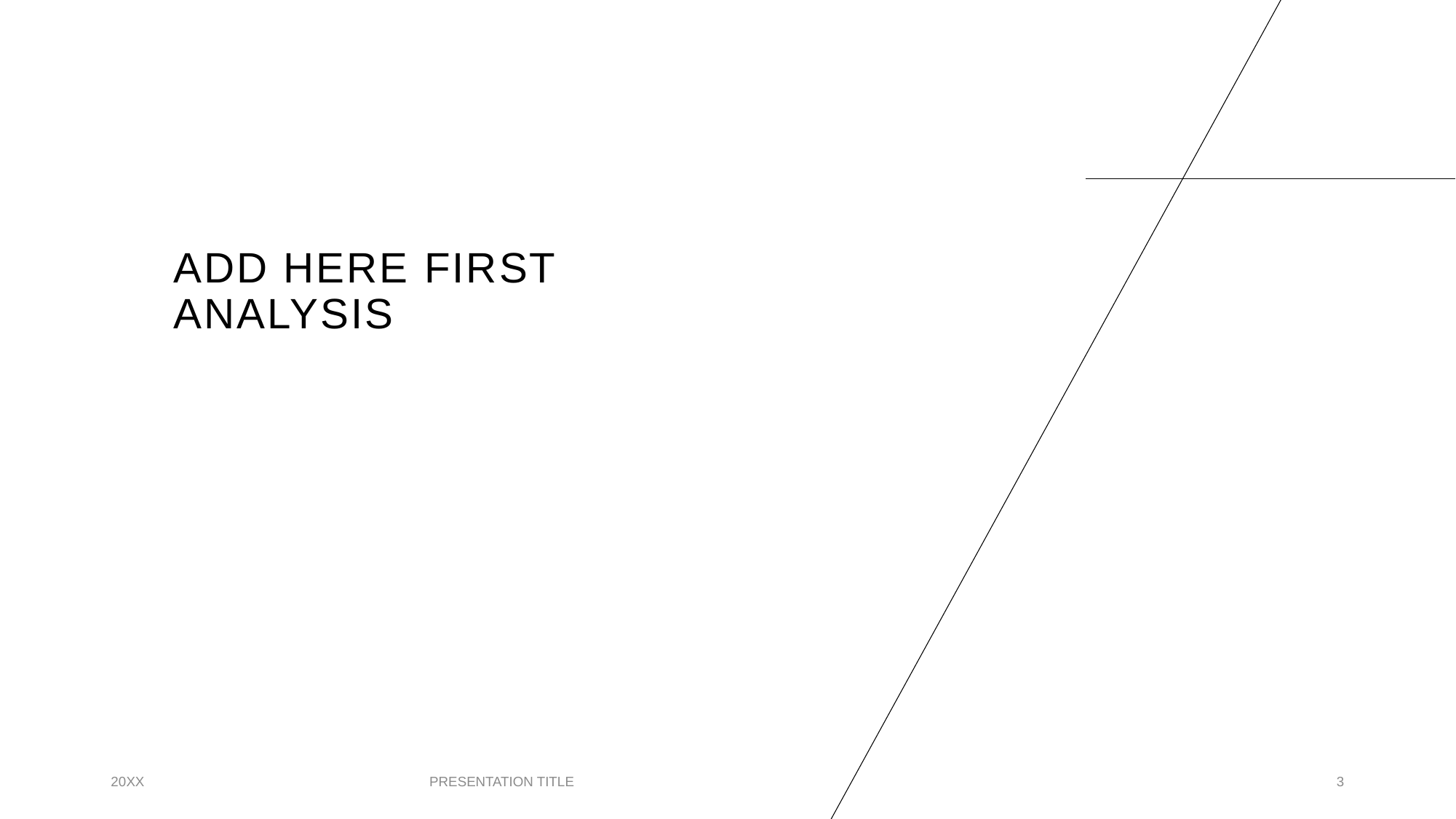

# Add here first analysis

20XX
PRESENTATION TITLE
3